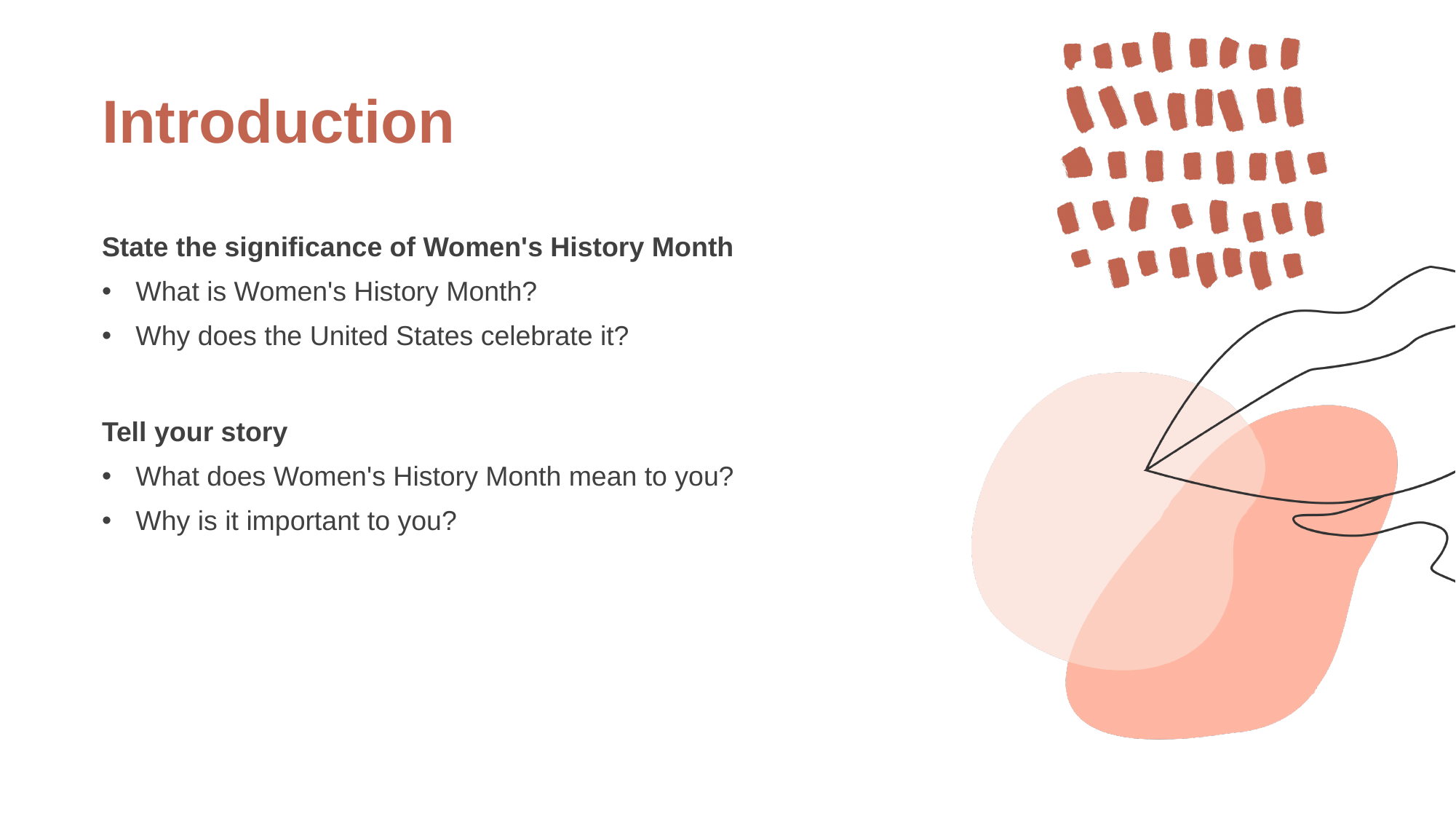

# Introduction
State the significance of Women's History Month
What is Women's History Month?
Why does the United States celebrate it?

Tell your story
What does Women's History Month mean to you?
Why is it important to you?